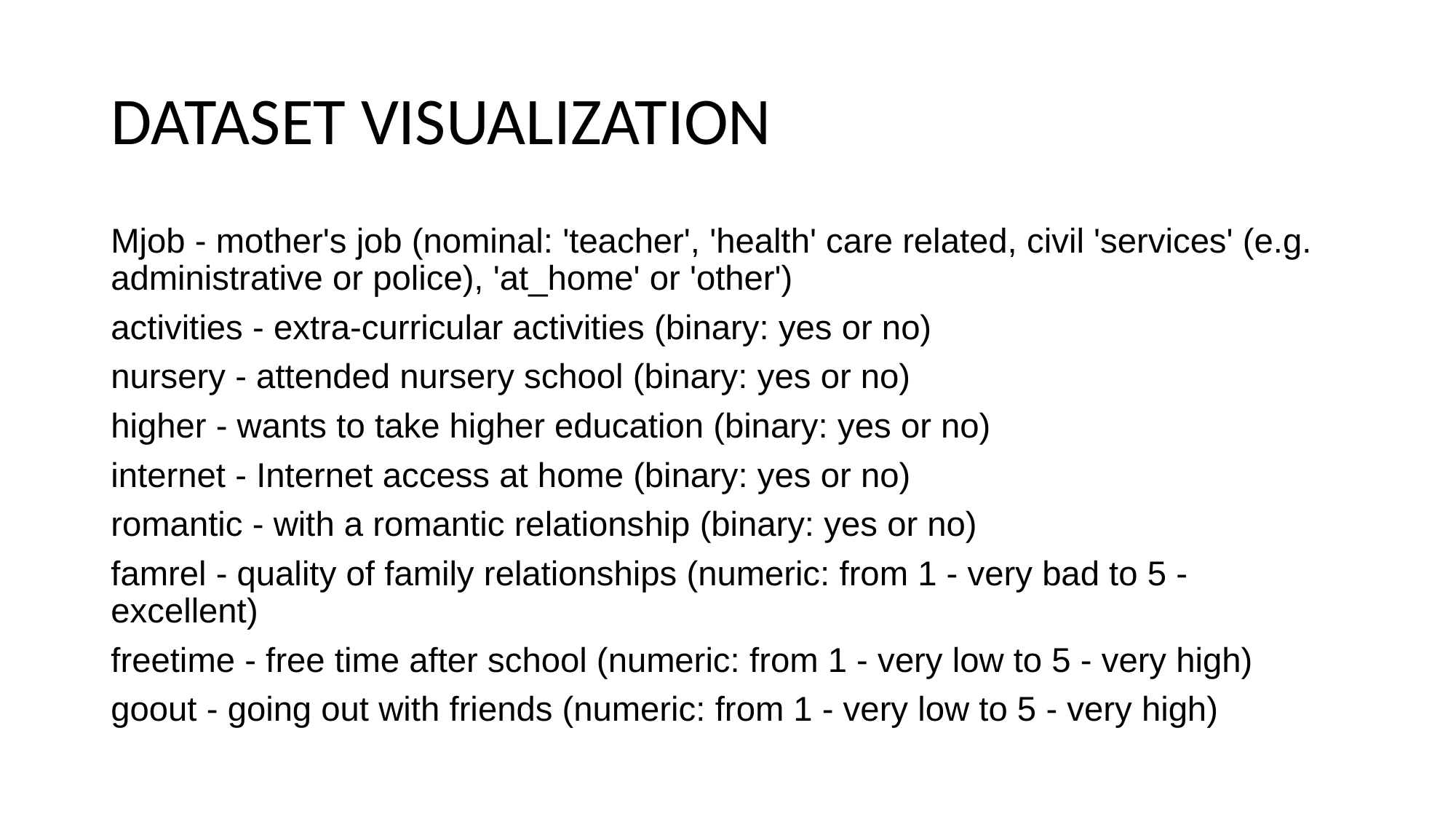

# DATASET VISUALIZATION
Mjob - mother's job (nominal: 'teacher', 'health' care related, civil 'services' (e.g. administrative or police), 'at_home' or 'other')
activities - extra-curricular activities (binary: yes or no)
nursery - attended nursery school (binary: yes or no)
higher - wants to take higher education (binary: yes or no)
internet - Internet access at home (binary: yes or no)
romantic - with a romantic relationship (binary: yes or no)
famrel - quality of family relationships (numeric: from 1 - very bad to 5 - excellent)
freetime - free time after school (numeric: from 1 - very low to 5 - very high)
goout - going out with friends (numeric: from 1 - very low to 5 - very high)